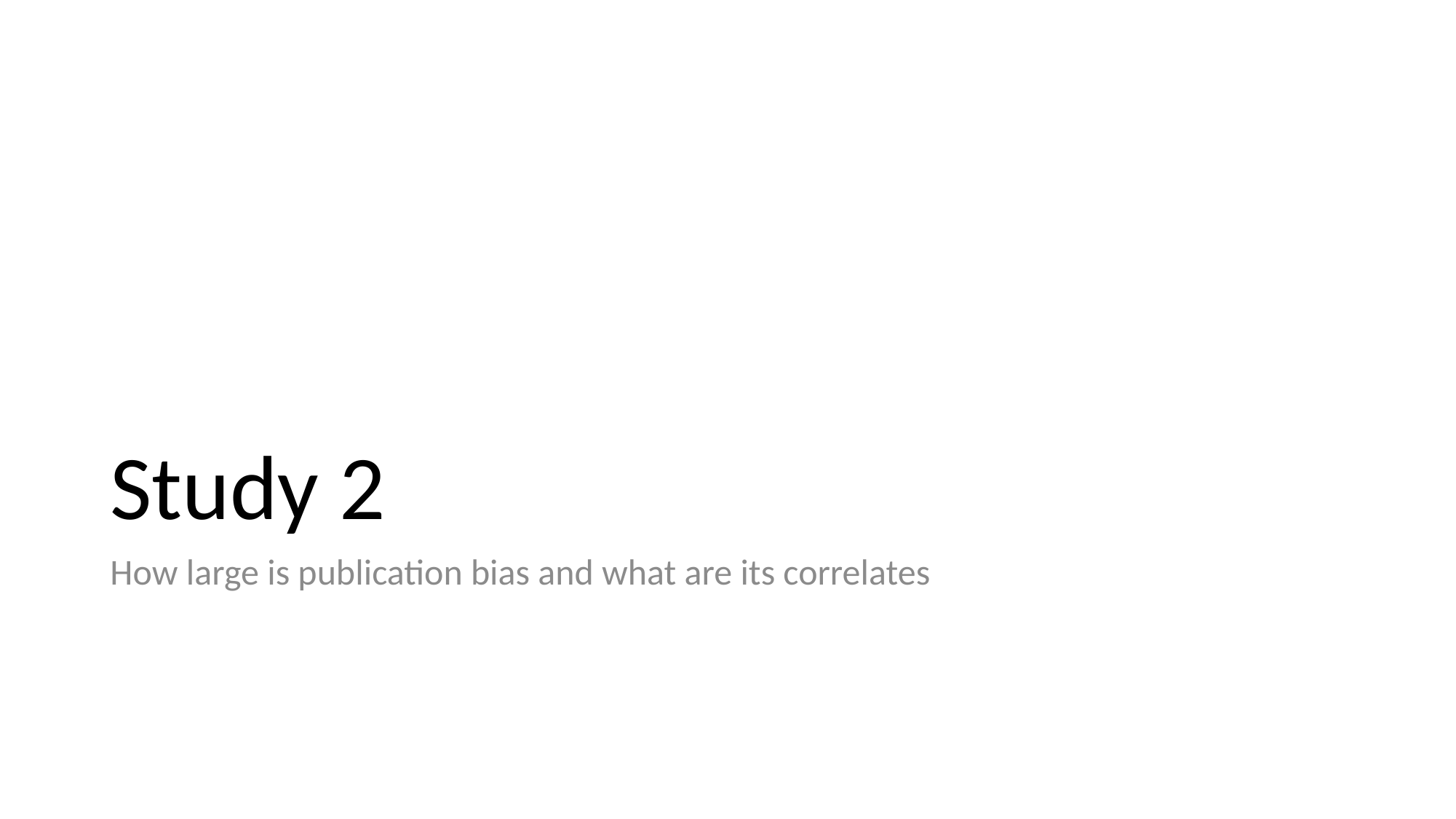

# Study 2
How large is publication bias and what are its correlates